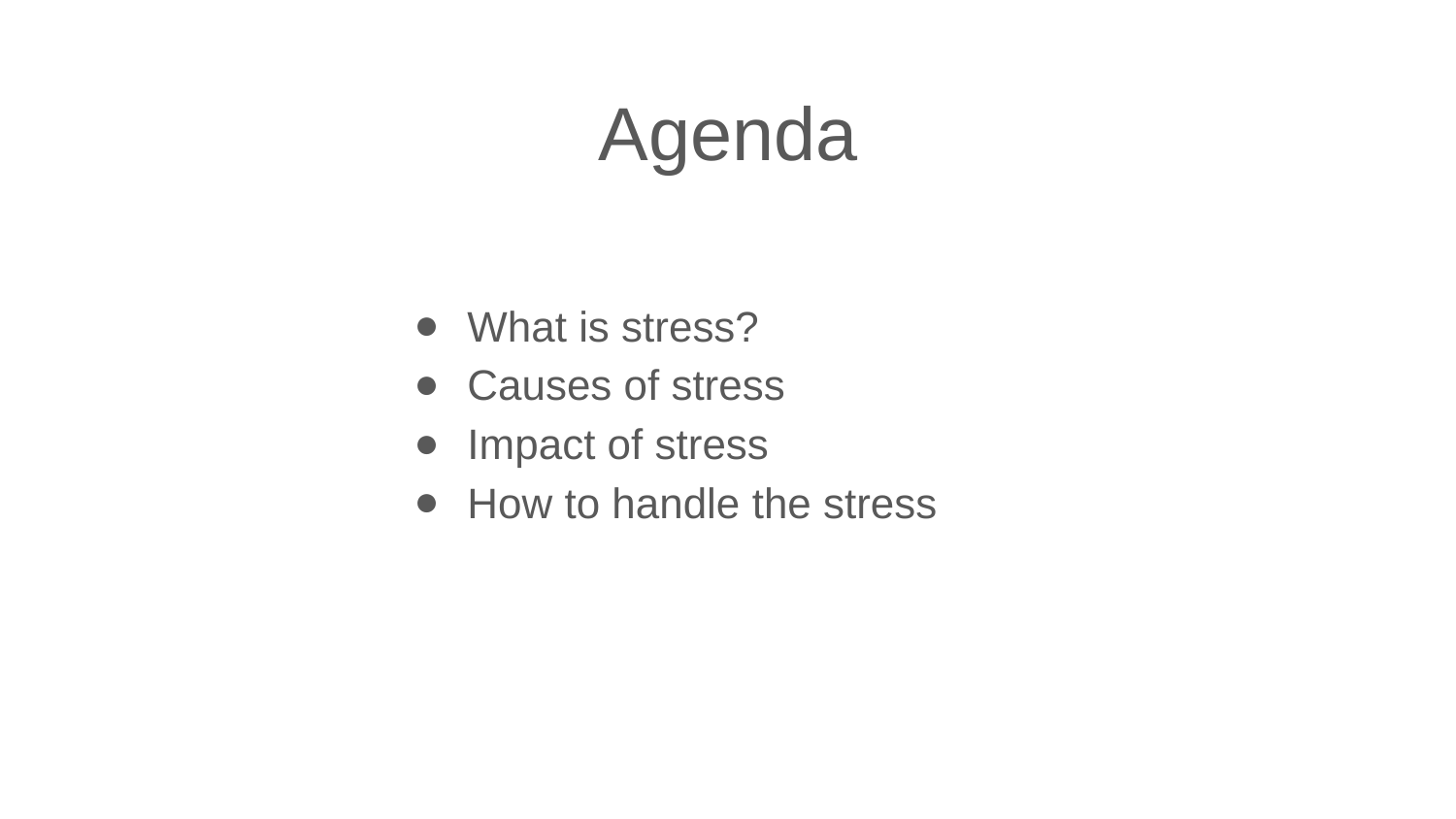

# Agenda
What is stress?
Causes of stress
Impact of stress
How to handle the stress